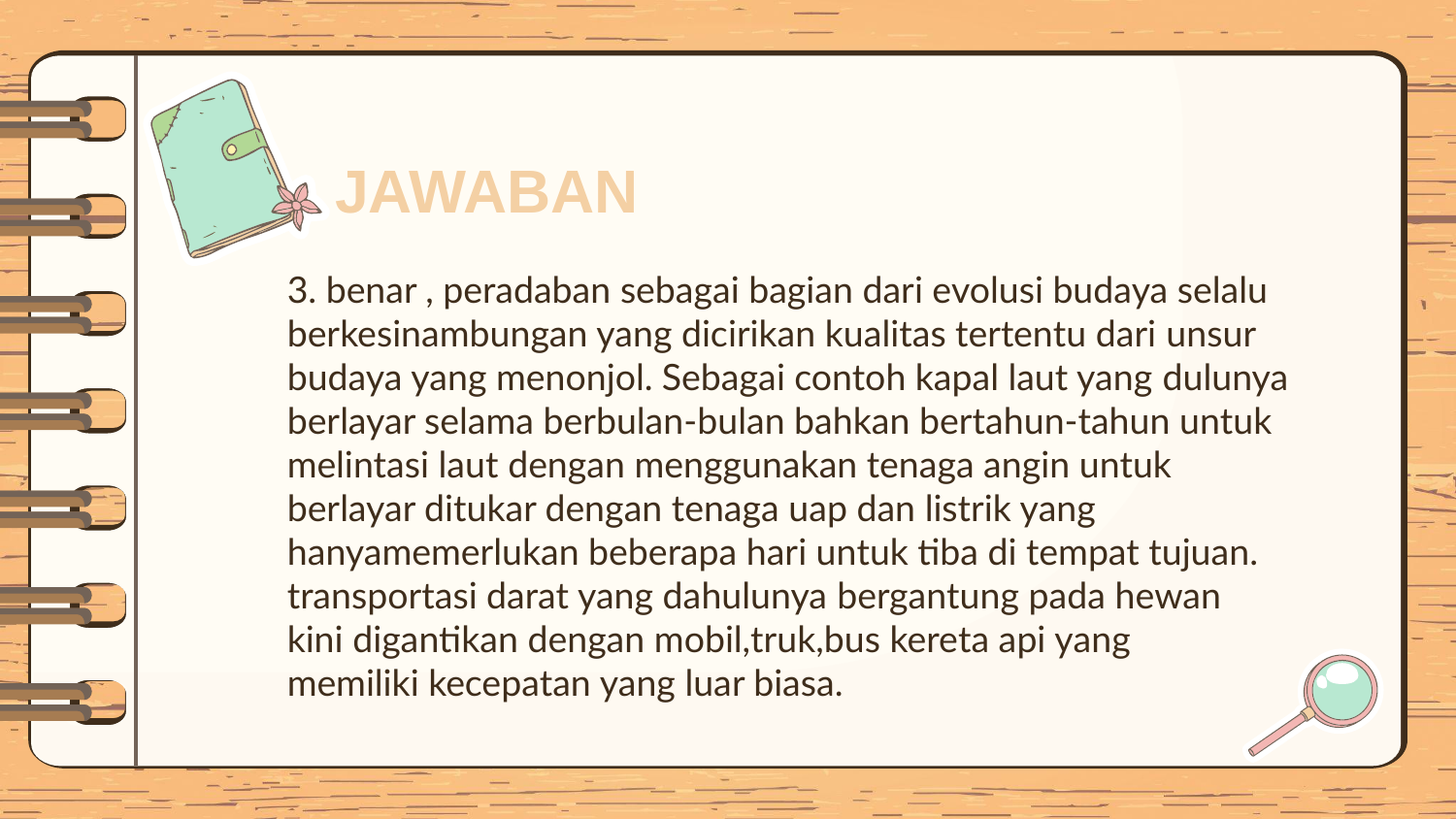

# JAWABAN
  	3. benar , peradaban sebagai bagian dari evolusi budaya selalu berkesinambungan yang dicirikan kualitas tertentu dari unsur budaya yang menonjol. Sebagai contoh kapal laut yang dulunya berlayar selama berbulan-bulan bahkan bertahun-tahun untuk melintasi laut dengan menggunakan tenaga angin untuk berlayar ditukar dengan tenaga uap dan listrik yang hanyamemerlukan beberapa hari untuk tiba di tempat tujuan. transportasi darat yang dahulunya bergantung pada hewan kini digantikan dengan mobil,truk,bus kereta api yang memiliki kecepatan yang luar biasa.